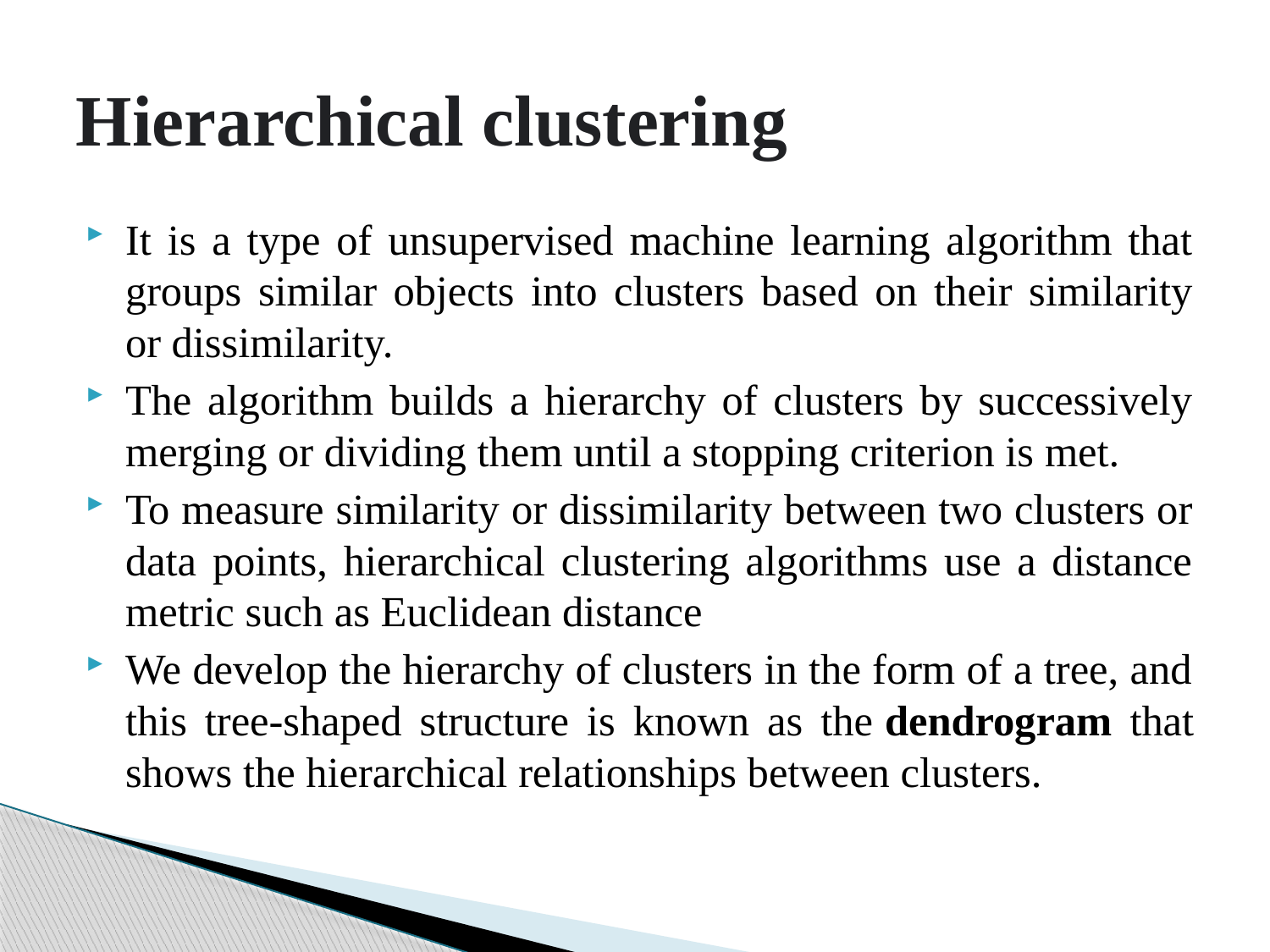

# Hierarchical clustering
It is a type of unsupervised machine learning algorithm that groups similar objects into clusters based on their similarity or dissimilarity.
The algorithm builds a hierarchy of clusters by successively merging or dividing them until a stopping criterion is met.
To measure similarity or dissimilarity between two clusters or data points, hierarchical clustering algorithms use a distance metric such as Euclidean distance
We develop the hierarchy of clusters in the form of a tree, and this tree-shaped structure is known as the dendrogram that shows the hierarchical relationships between clusters.